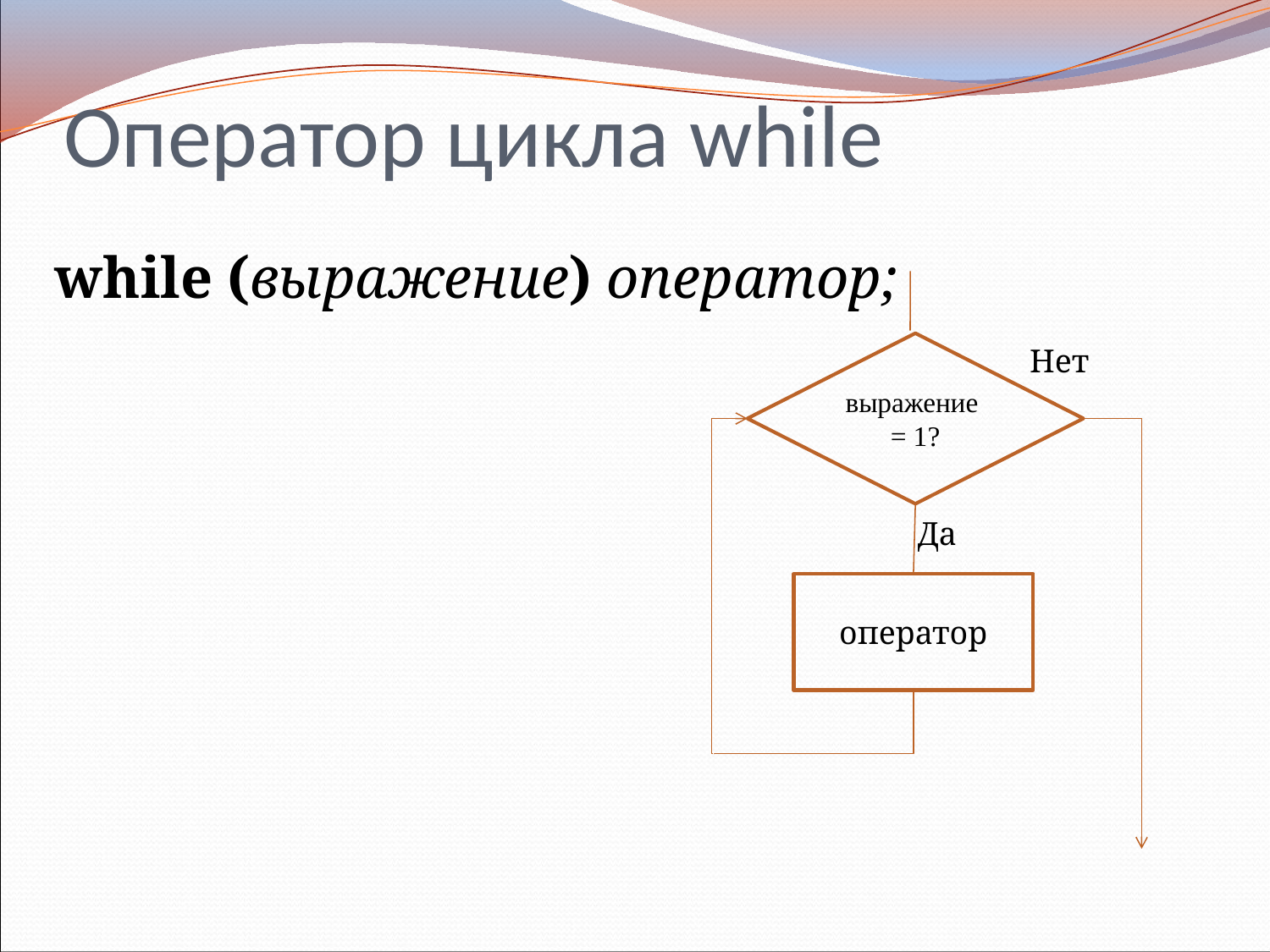

# Оператор цикла while
while (выражение) оператор;
выражение  = 1?
Нет
Да
оператор